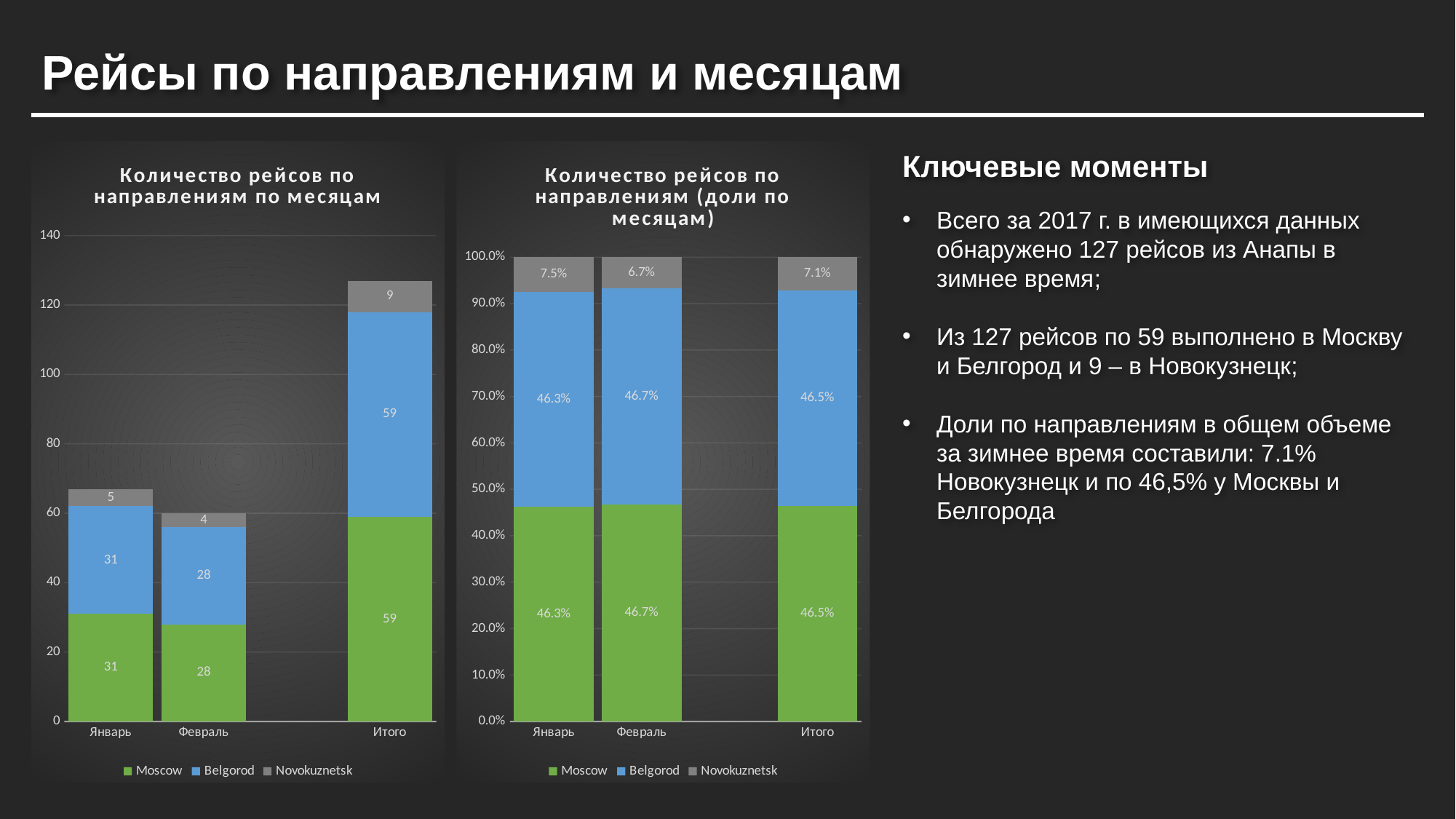

Рейсы по направлениям и месяцам

### Chart: Количество рейсов по направлениям по месяцам

| Category | Moscow | Belgorod | Novokuznetsk |
|---|---|---|---|
| Январь | 31.0 | 31.0 | 5.0 |
| Февраль | 28.0 | 28.0 | 4.0 |
|  | None | None | None |
| Итого | 59.0 | 59.0 | 9.0 |

### Chart: Количество рейсов по направлениям (доли по месяцам)

| Category | Moscow | Belgorod | Novokuznetsk |
|---|---|---|---|
| Январь | 0.4626865671641791 | 0.4626865671641791 | 0.07462686567164178 |
| Февраль | 0.4666666666666667 | 0.4666666666666667 | 0.06666666666666667 |
|  | None | None | None |
| Итого | 0.4645669291338583 | 0.4645669291338583 | 0.07086614173228346 |
Ключевые моменты

Всего за 2017 г. в имеющихся данных обнаружено 127 рейсов из Анапы в зимнее время;

Из 127 рейсов по 59 выполнено в Москву и Белгород и 9 – в Новокузнецк;

Доли по направлениям в общем объеме за зимнее время составили: 7.1% Новокузнецк и по 46,5% у Москвы и Белгорода